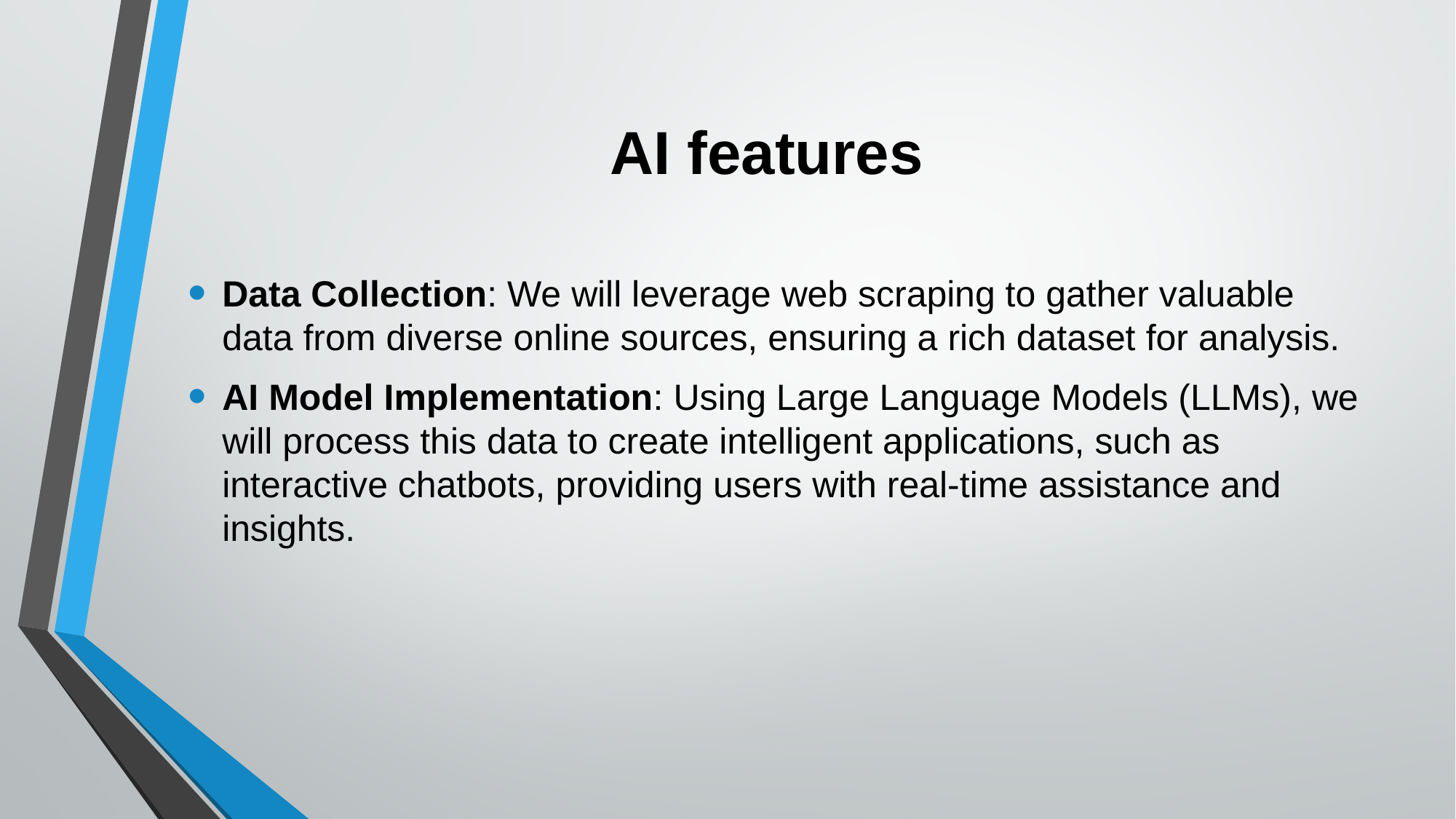

# AI features
Data Collection: We will leverage web scraping to gather valuable data from diverse online sources, ensuring a rich dataset for analysis.
AI Model Implementation: Using Large Language Models (LLMs), we will process this data to create intelligent applications, such as interactive chatbots, providing users with real-time assistance and insights.